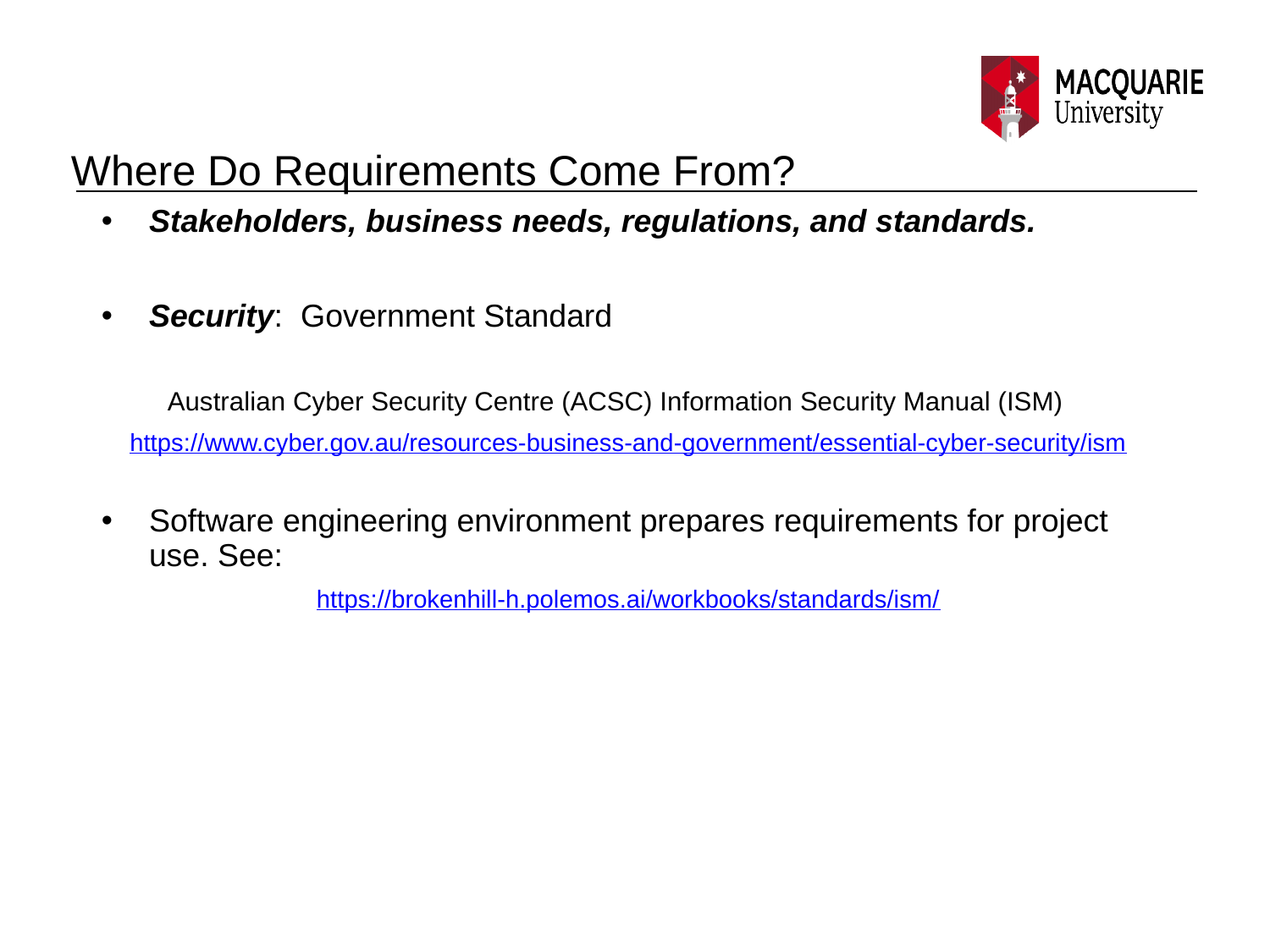

# Where Do Requirements Come From?
Stakeholders, business needs, regulations, and standards.

Security:  Government Standard

Australian Cyber Security Centre (ACSC) Information Security Manual (ISM)
https://www.cyber.gov.au/resources-business-and-government/essential-cyber-security/ism

Software engineering environment prepares requirements for project use. See:
https://brokenhill-h.polemos.ai/workbooks/standards/ism/